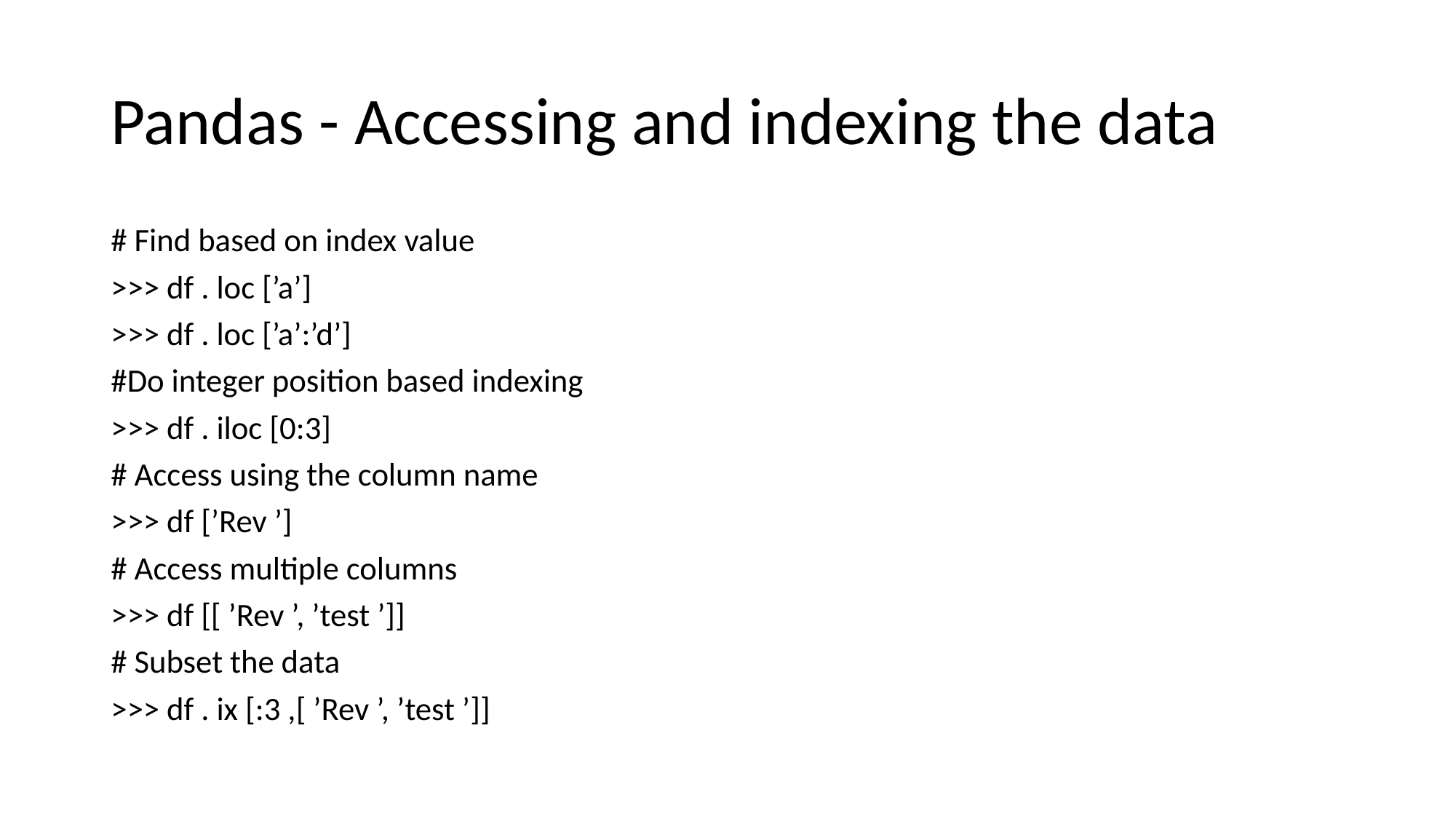

# Pandas - Accessing and indexing the data
# Find based on index value
>>> df . loc [’a’]
>>> df . loc [’a’:’d’]
#Do integer position based indexing
>>> df . iloc [0:3]
# Access using the column name
>>> df [’Rev ’]
# Access multiple columns
>>> df [[ ’Rev ’, ’test ’]]
# Subset the data
>>> df . ix [:3 ,[ ’Rev ’, ’test ’]]